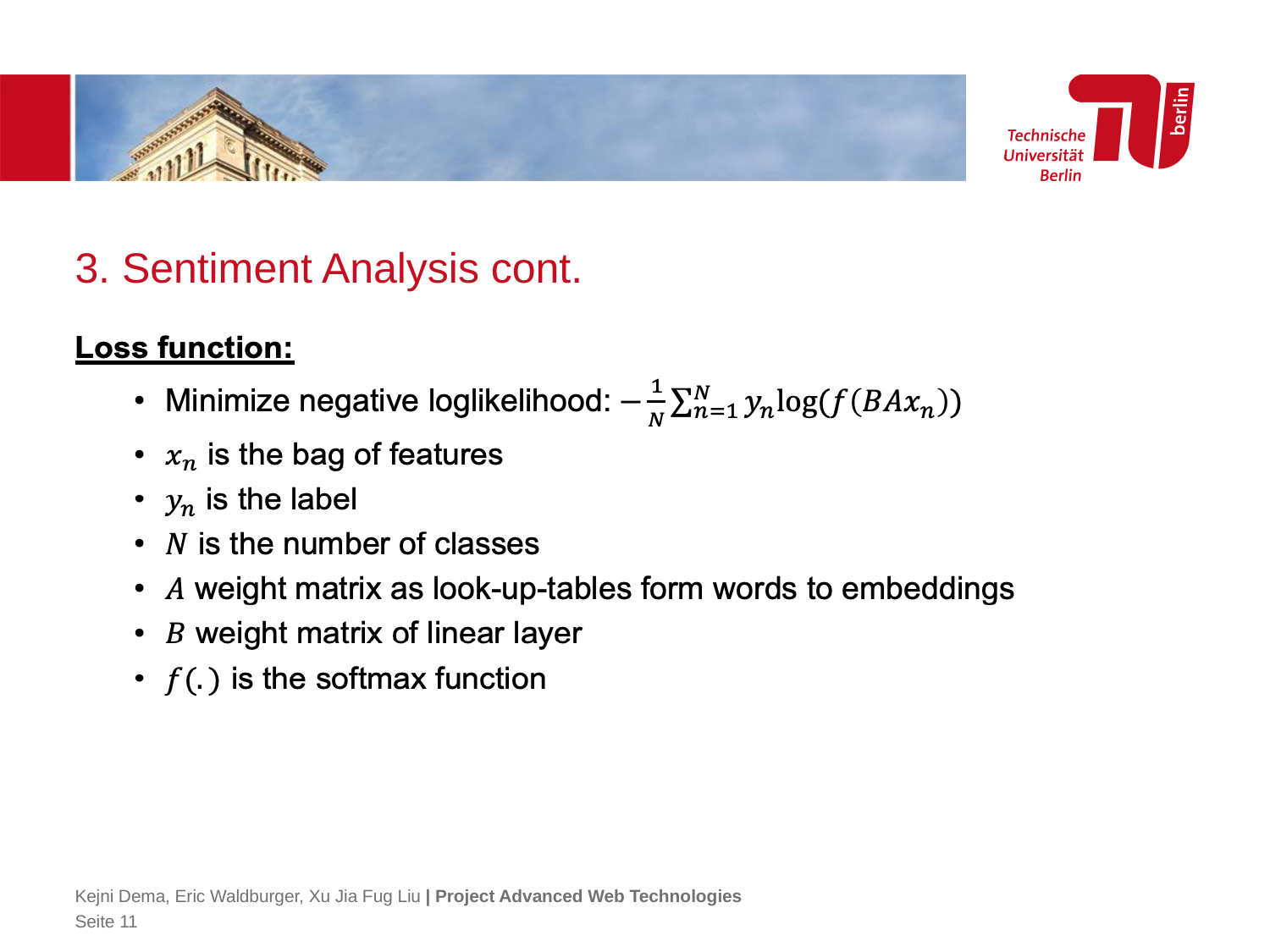

# 3. Sentiment Analysis cont.

Kejni Dema, Eric Waldburger, Xu Jia Fug Liu | Project Advanced Web Technologies
Seite 11